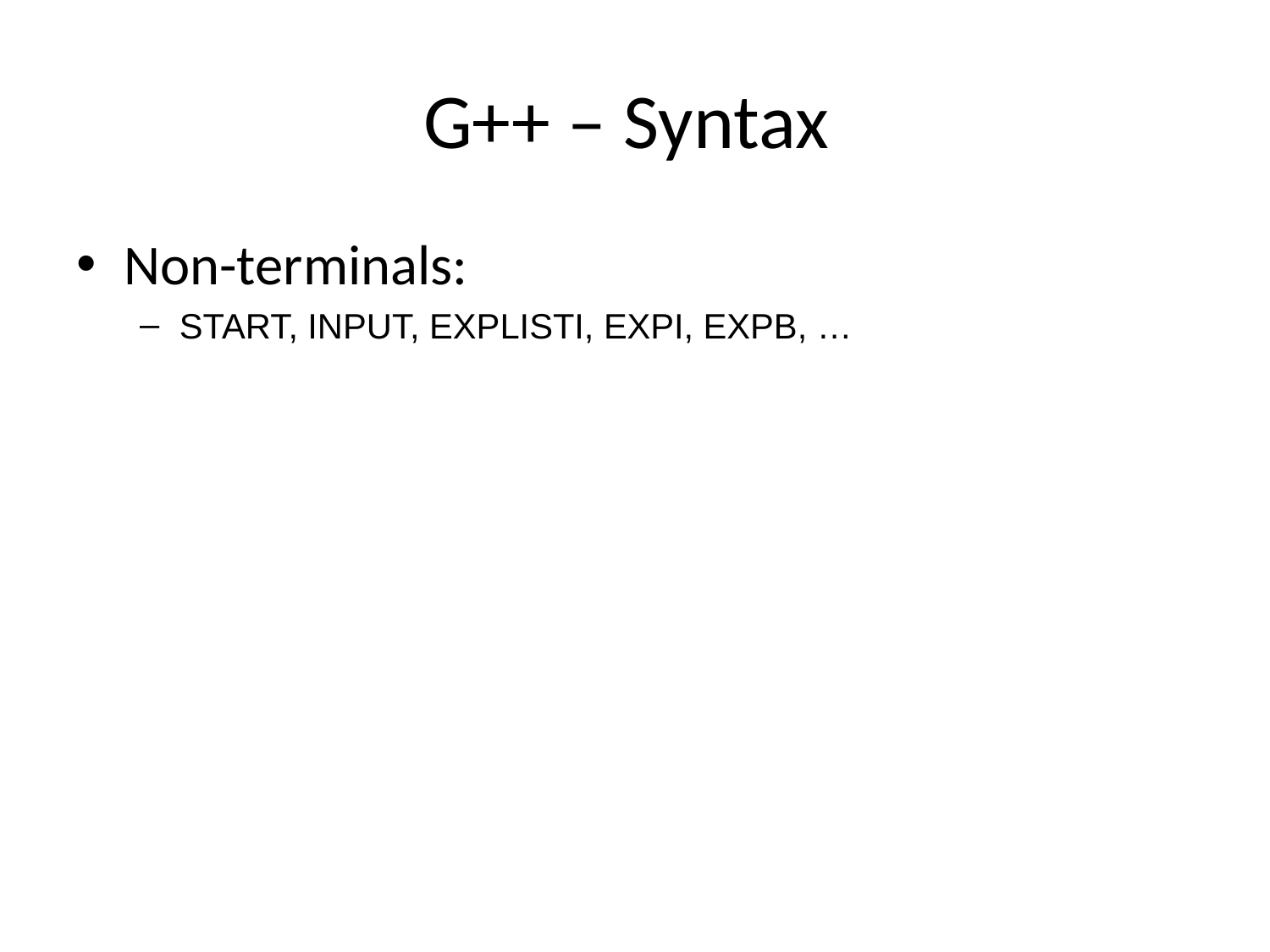

# G++ – Syntax
Non-terminals:
START, INPUT, EXPLISTI, EXPI, EXPB, …